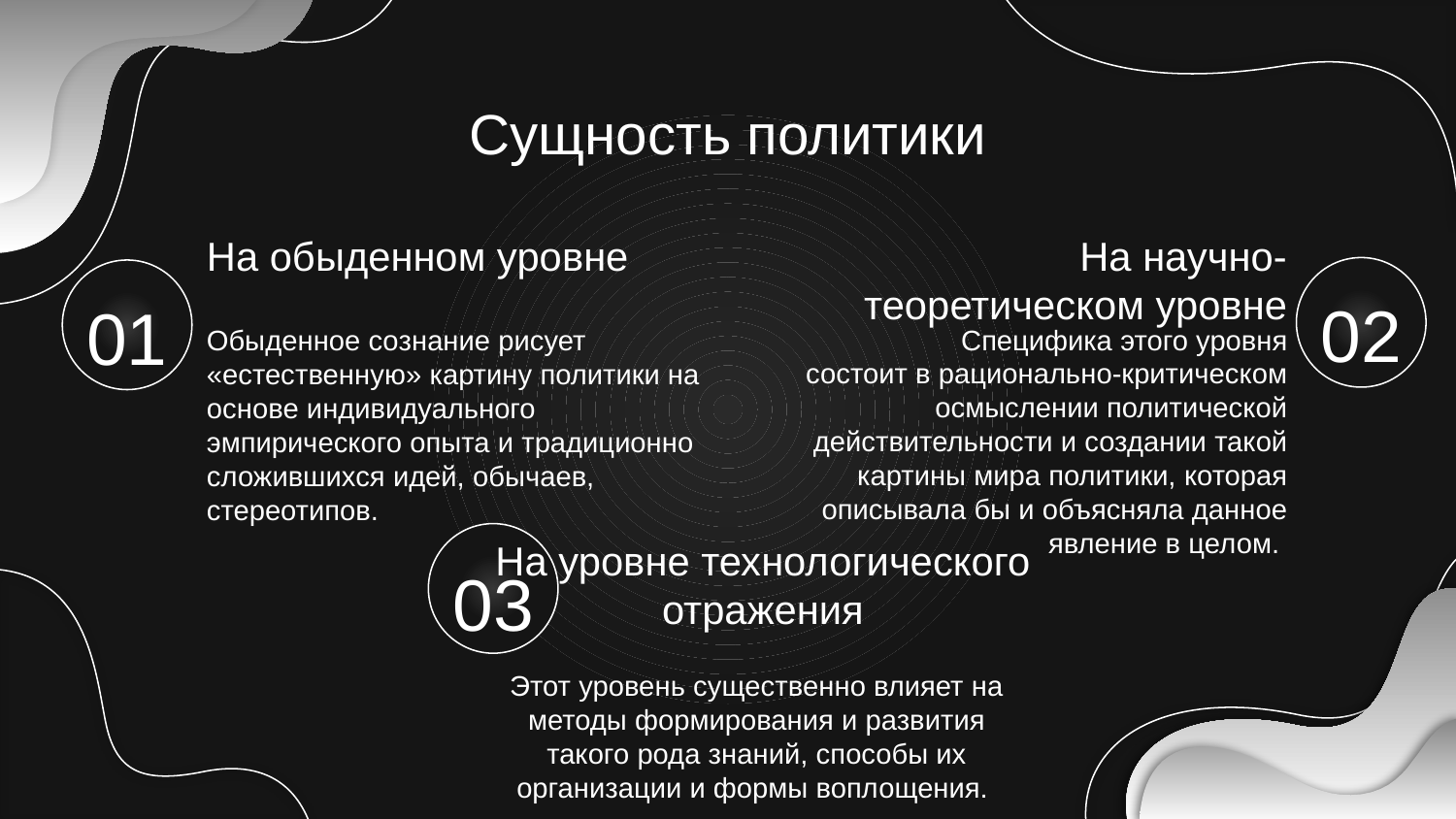

# Сущность политики
На обыденном уровне
На научно-теоретическом уровне

02
01
Специфика этого уровня
состоит в рационально-критическом осмыслении политической действительности и создании такой картины мира политики, которая
описывала бы и объясняла данное явление в целом.
Обыденное сознание рисует «естественную» картину политики на основе индивидуального эмпирического опыта и традиционно сложившихся идей, обычаев, стереотипов.
На уровне технологического отражения

03
Этот уровень существенно влияет на методы формирования и развития такого рода знаний, способы их организации и формы воплощения.